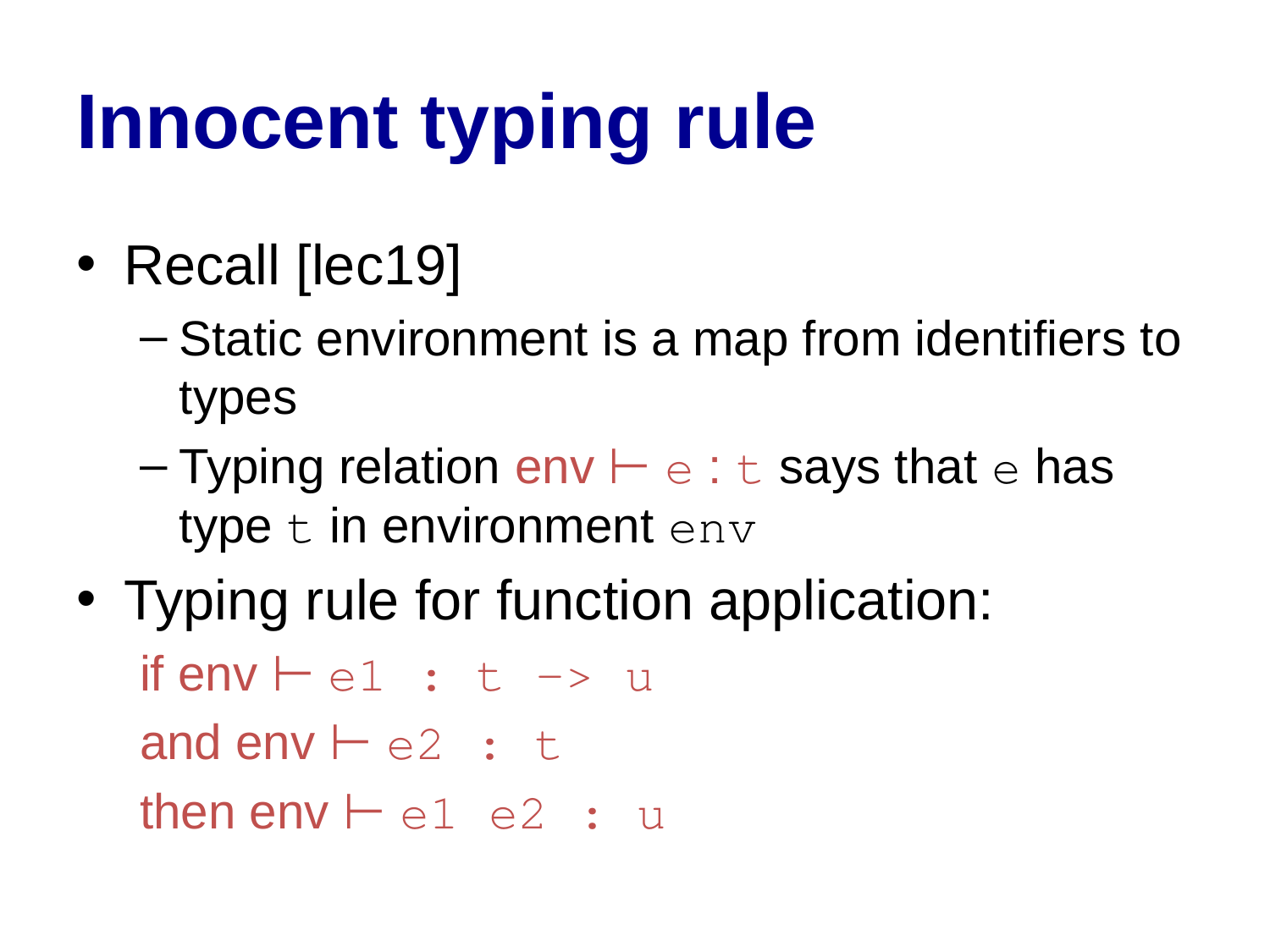

# Innocent typing rule
Recall [lec19]
Static environment is a map from identifiers to types
Typing relation env ⊢ e : t says that e has type t in environment env
Typing rule for function application:
if env ⊢ e1 : t -> u
and env ⊢ e2 : t
then env ⊢ e1 e2 : u